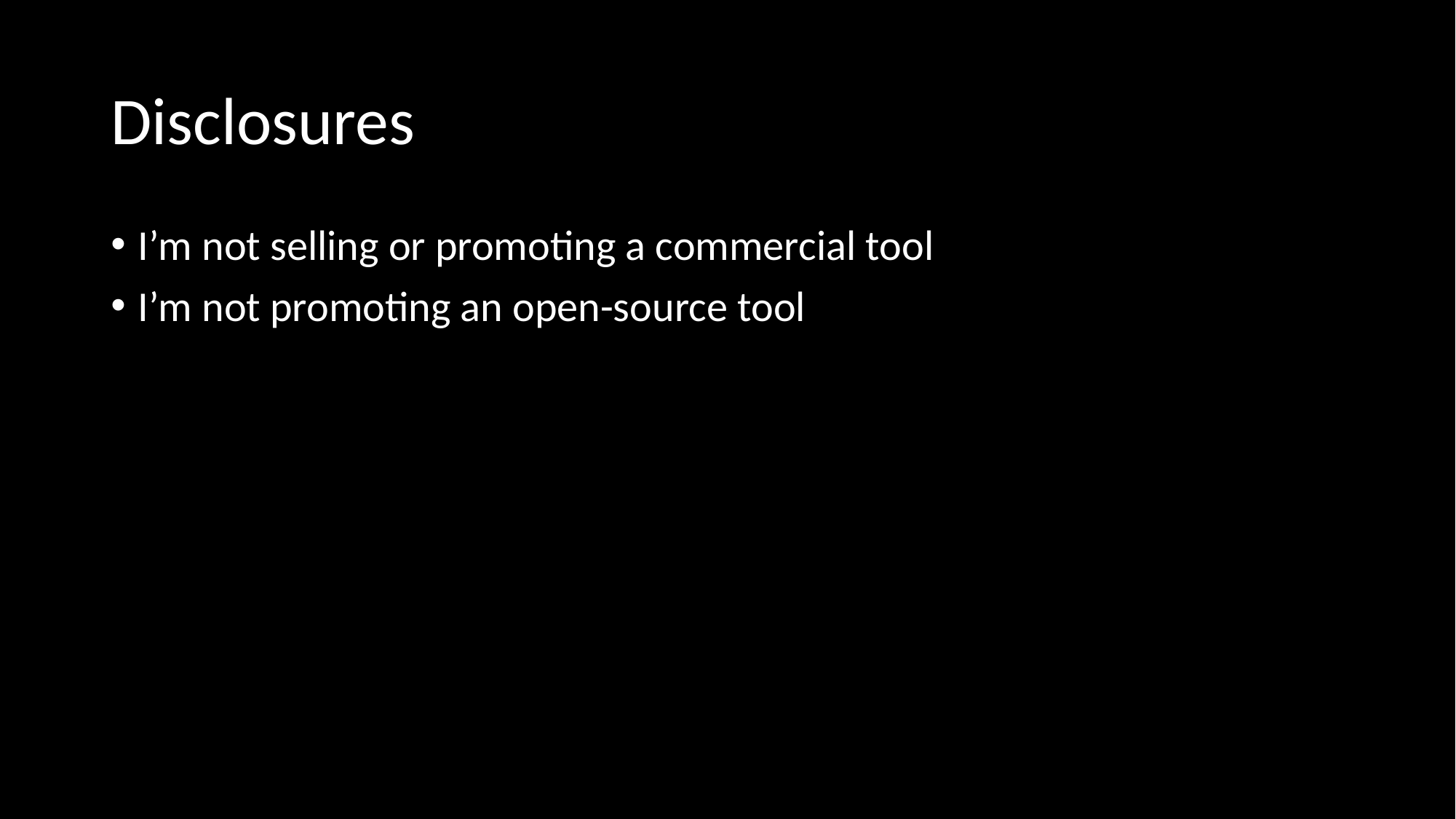

# Disclosures
I’m not selling or promoting a commercial tool
I’m not promoting an open-source tool